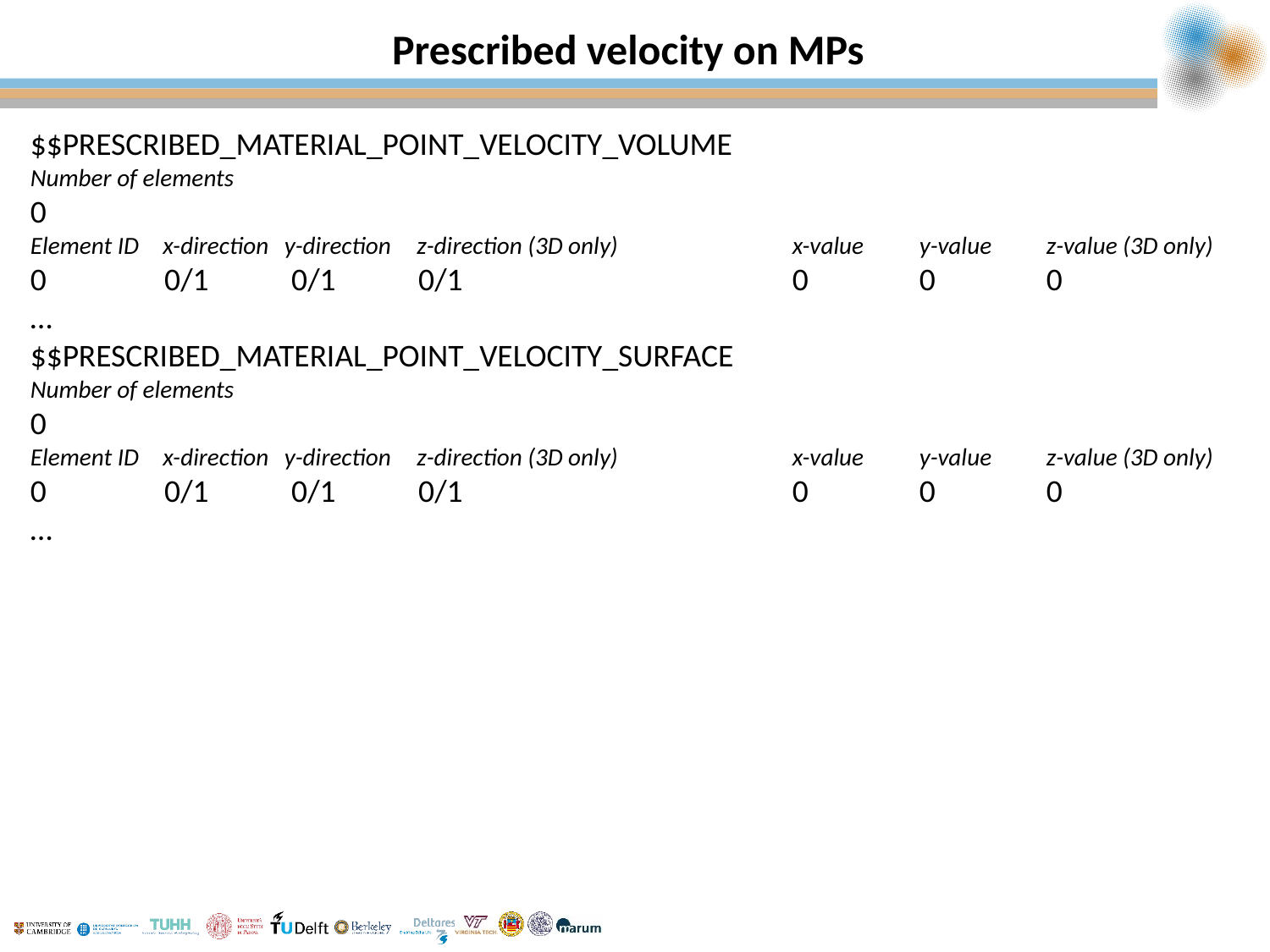

# Prescribed velocity on MPs
$$PRESCRIBED_MATERIAL_POINT_VELOCITY_VOLUME
Number of elements
0
Element ID	 x-direction	y-direction	 z-direction (3D only) 		x-value	y-value	z-value (3D only)
0	 0/1 	 0/1 	 0/1 			0	0	0
…
$$PRESCRIBED_MATERIAL_POINT_VELOCITY_SURFACE
Number of elements
0
Element ID	 x-direction	y-direction	 z-direction (3D only) 		x-value	y-value	z-value (3D only)
0	 0/1 	 0/1 	 0/1 			0	0	0
…